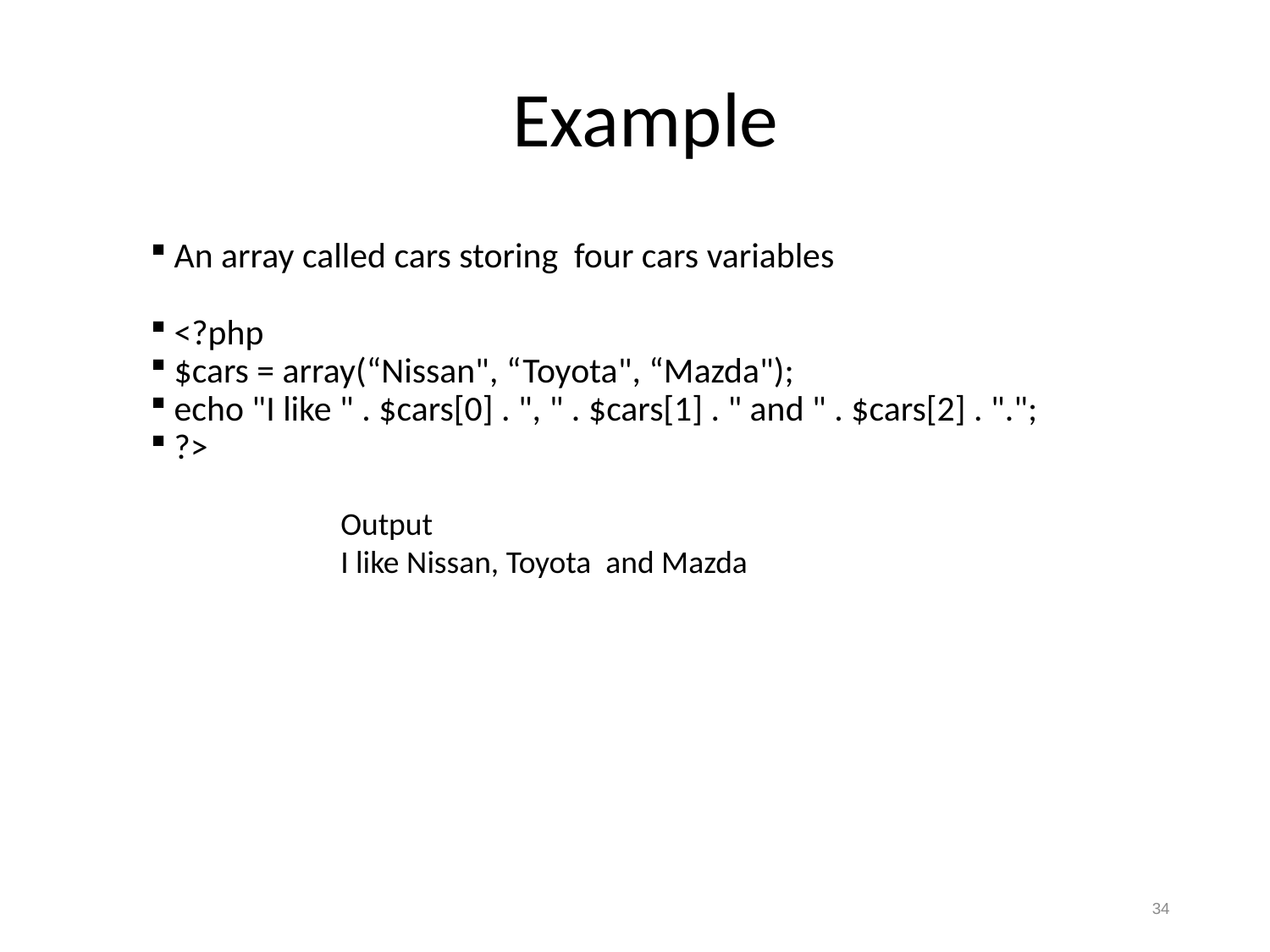

Example

An array called cars storing  four cars variables

<?php
$cars = array(“Nissan", “Toyota", “Mazda");
echo "I like " . $cars[0] . ", " . $cars[1] . " and " . $cars[2] . ".";
?>

Output
I like Nissan, Toyota  and Mazda
34